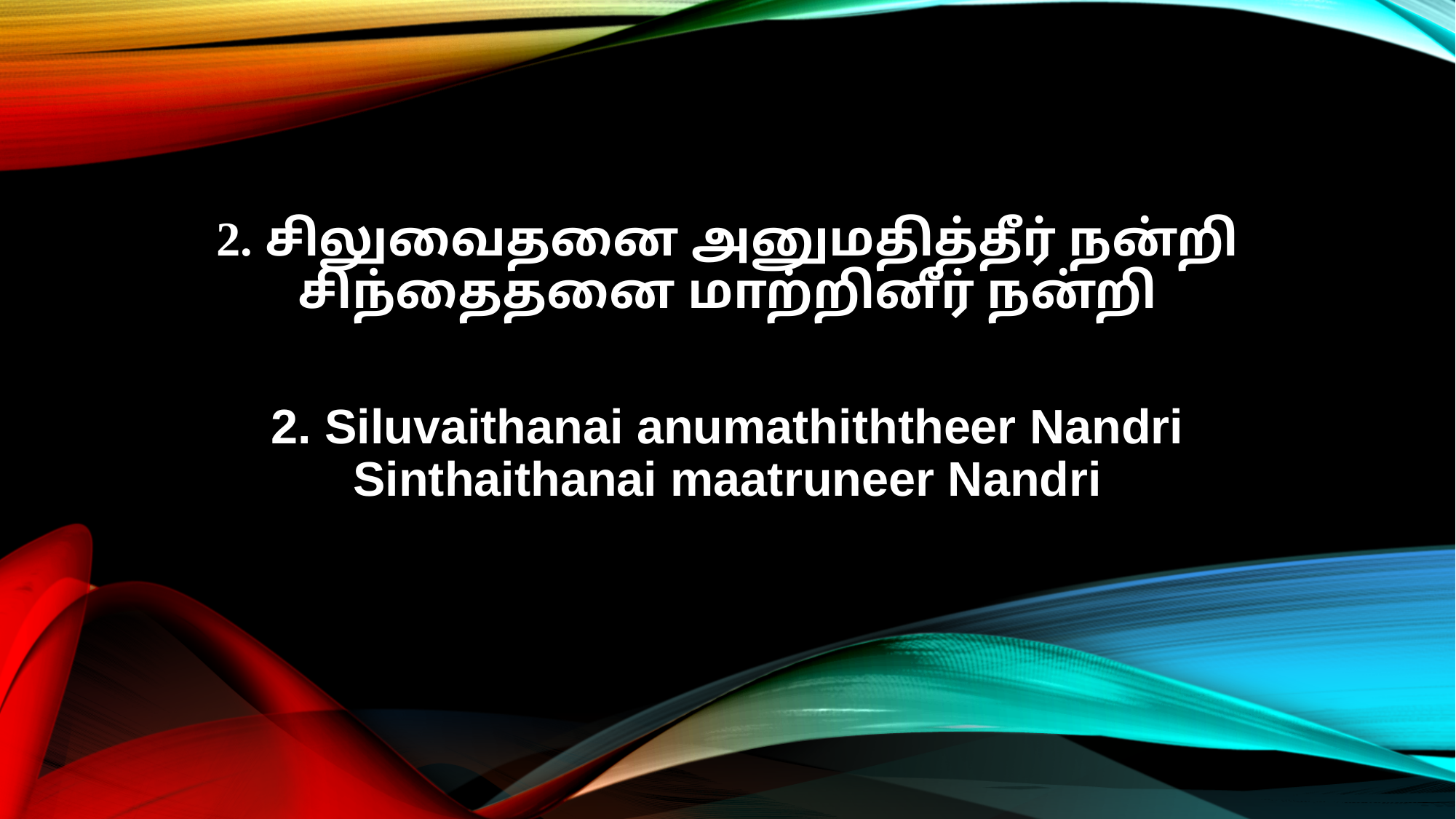

2. சிலுவைதனை அனுமதித்தீர் நன்றி
சிந்தைதனை மாற்றினீர் நன்றி

2. Siluvaithanai anumathiththeer Nandri
Sinthaithanai maatruneer Nandri